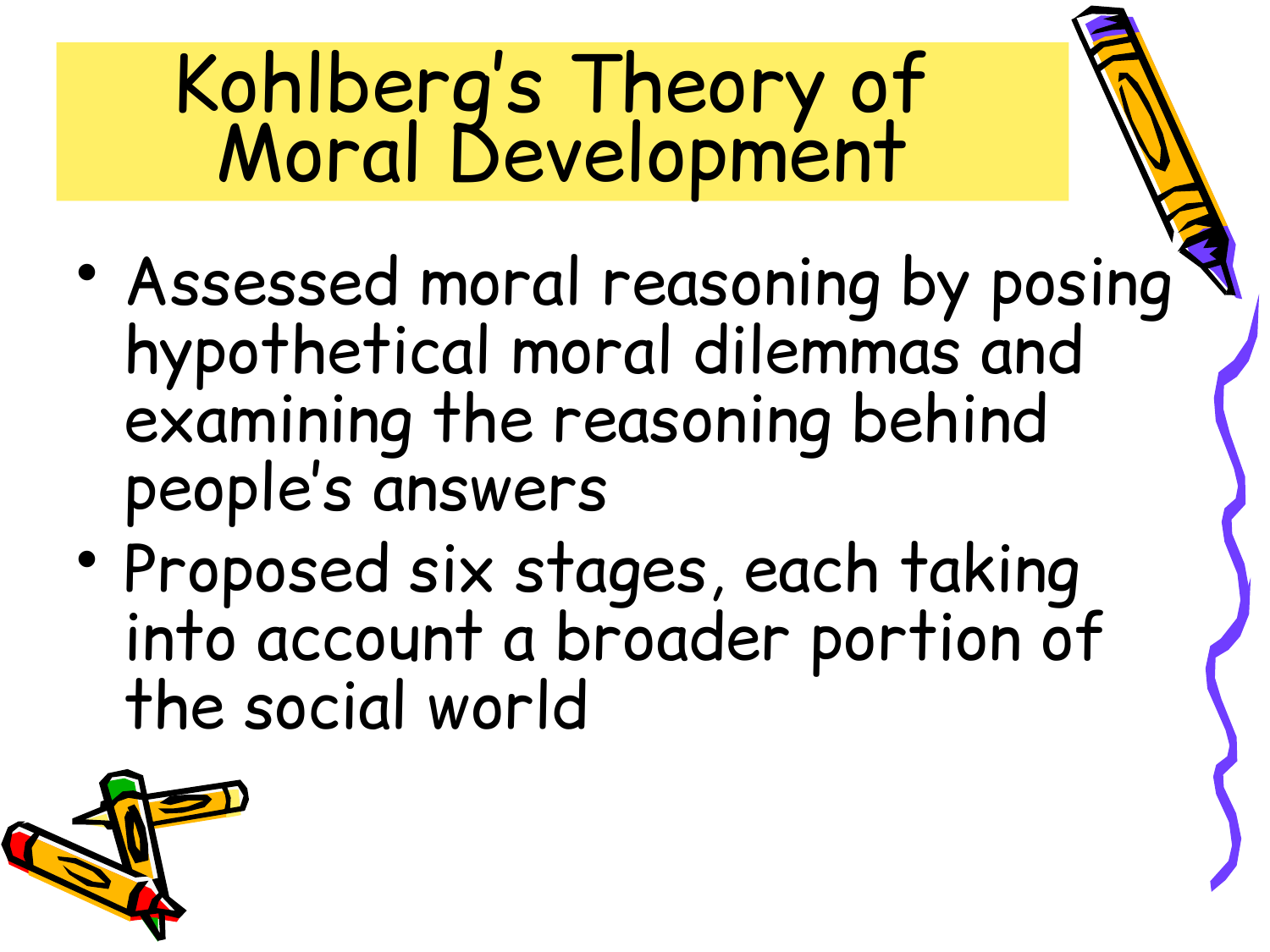

# Kohlberg’s Theory of Moral Development
Assessed moral reasoning by posing hypothetical moral dilemmas and examining the reasoning behind people’s answers
Proposed six stages, each taking into account a broader portion of the social world